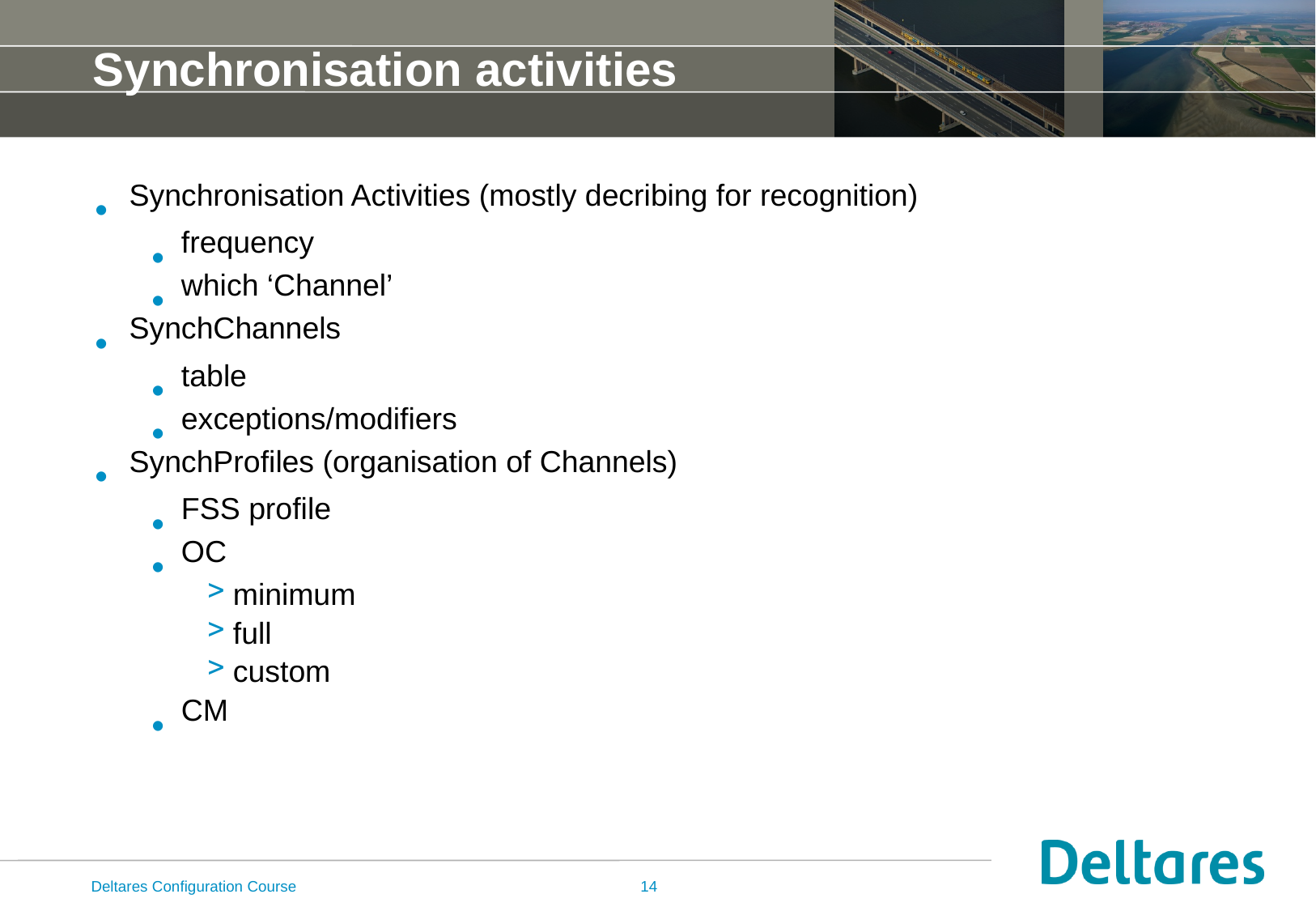

# Synchronisation activities
Synchronisation Activities (mostly decribing for recognition)
frequency
which ‘Channel’
SynchChannels
table
exceptions/modifiers
SynchProfiles (organisation of Channels)
FSS profile
OC
minimum
full
custom
CM

Deltares Configuration Course
14